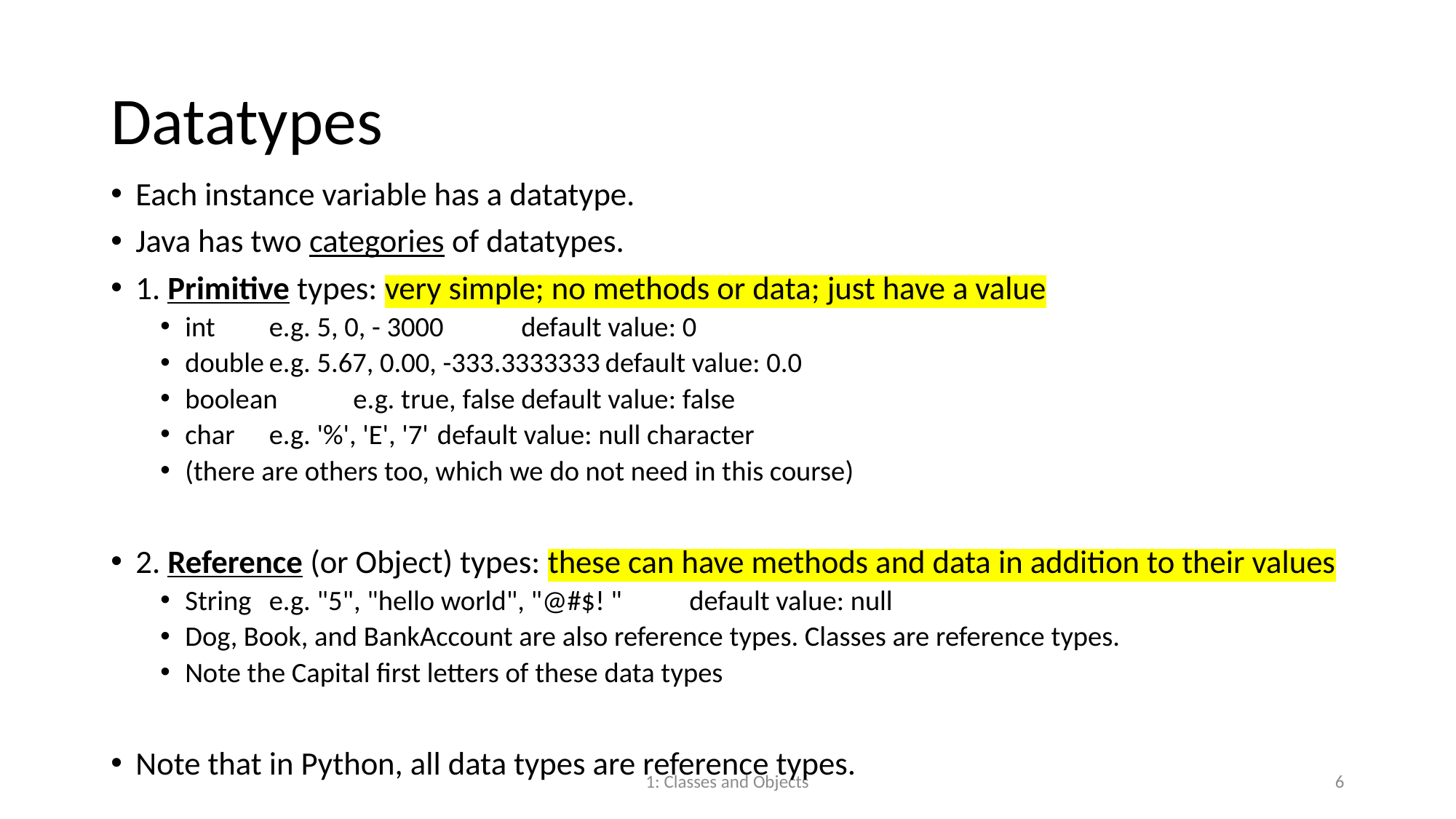

# Datatypes
Each instance variable has a datatype.
Java has two categories of datatypes.
1. Primitive types: very simple; no methods or data; just have a value
int		e.g. 5, 0, - 3000			default value: 0
double		e.g. 5.67, 0.00, -333.3333333	default value: 0.0
boolean		e.g. true, false			default value: false
char		e.g. '%', 'E', '7'			default value: null character
(there are others too, which we do not need in this course)

2. Reference (or Object) types: these can have methods and data in addition to their values
String		e.g. "5", "hello world", "@#$! "	default value: null
Dog, Book, and BankAccount are also reference types. Classes are reference types.
Note the Capital first letters of these data types

Note that in Python, all data types are reference types.
1: Classes and Objects
6